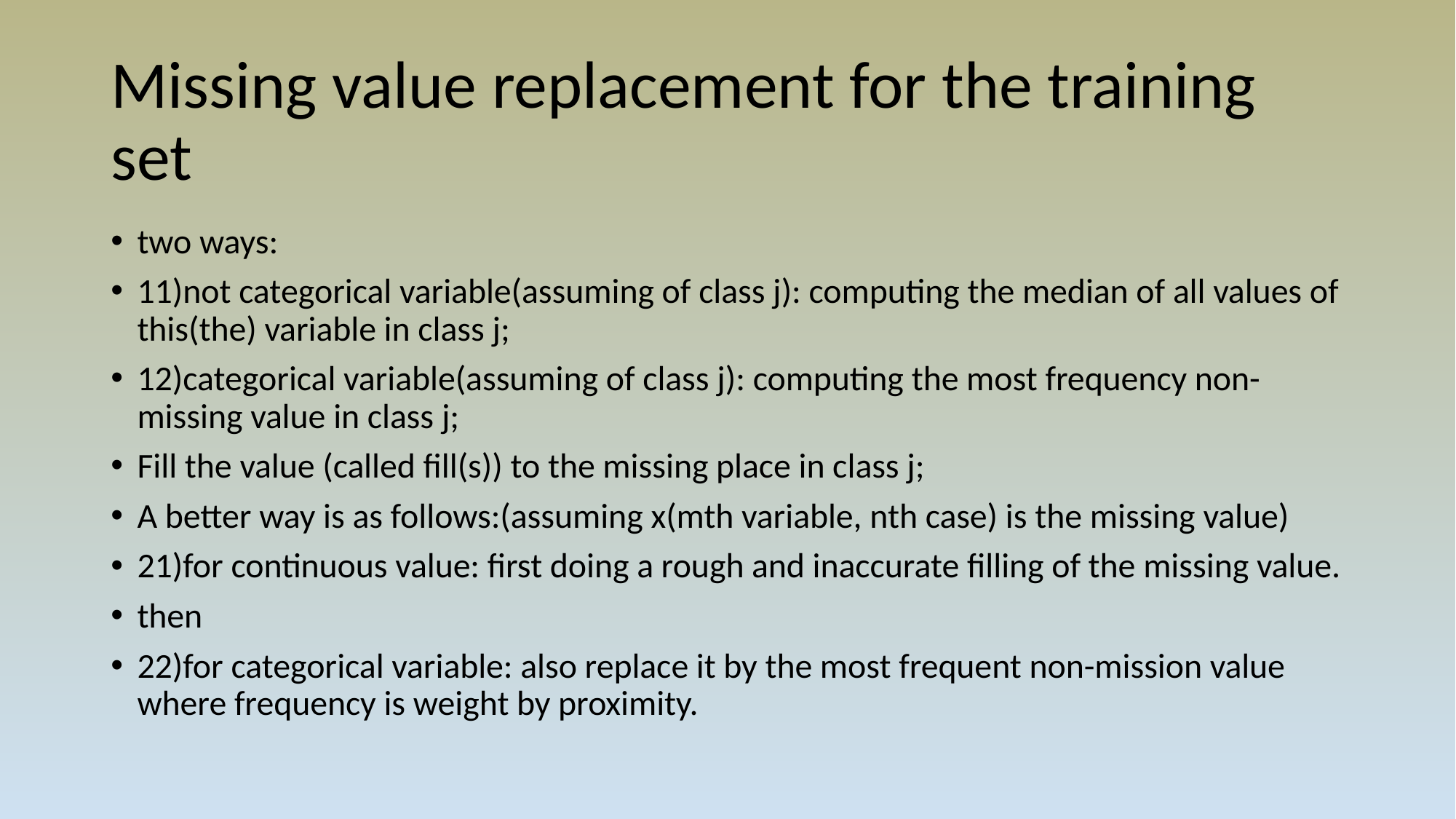

# Missing value replacement for the training set
two ways:
11)not categorical variable(assuming of class j): computing the median of all values of this(the) variable in class j;
12)categorical variable(assuming of class j): computing the most frequency non-missing value in class j;
Fill the value (called fill(s)) to the missing place in class j;
A better way is as follows:(assuming x(mth variable, nth case) is the missing value)
21)for continuous value: first doing a rough and inaccurate filling of the missing value.
then
22)for categorical variable: also replace it by the most frequent non-mission value where frequency is weight by proximity.